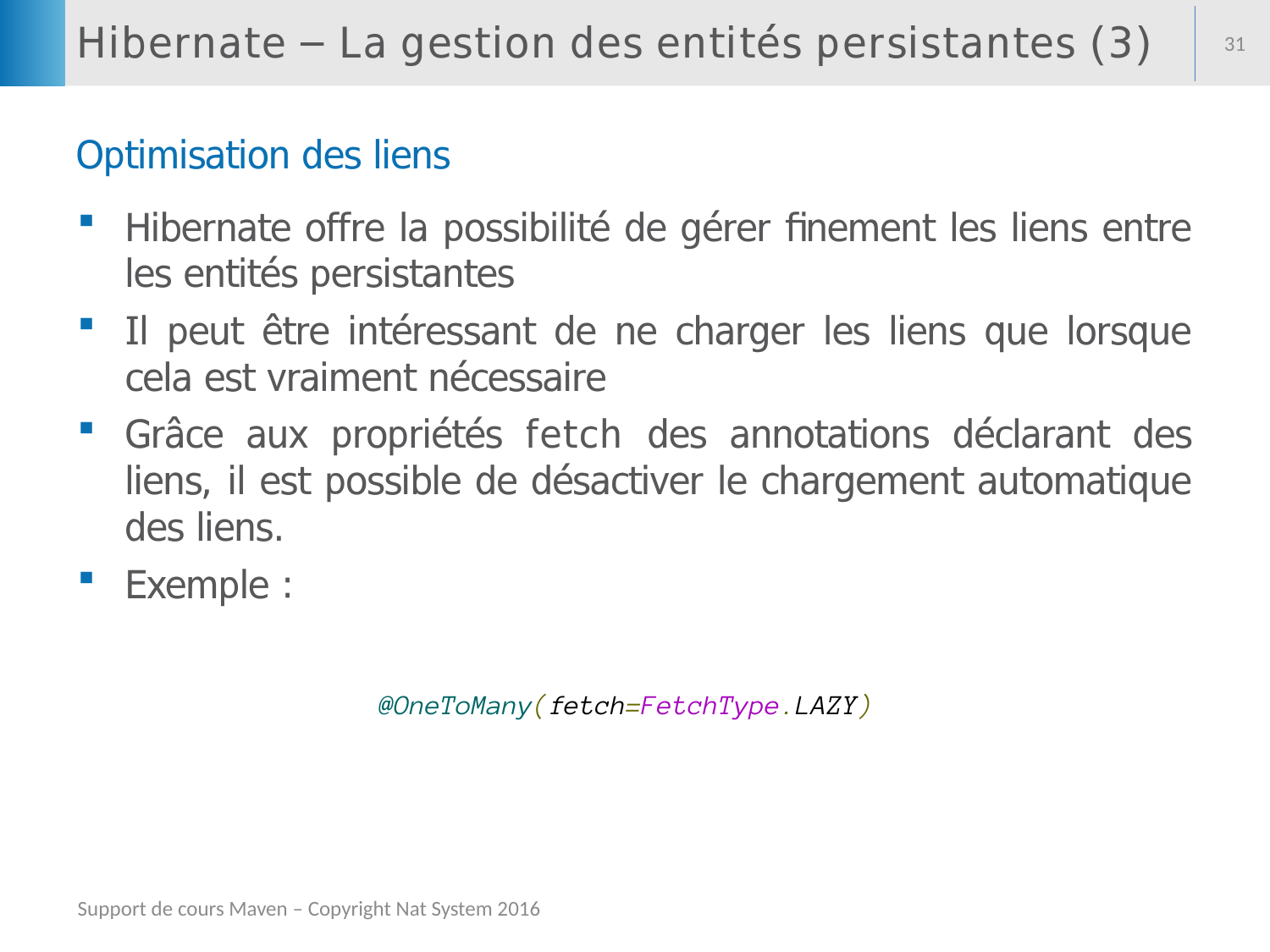

# Hibernate – La gestion des entités persistantes (3)
31
Optimisation des liens
Hibernate offre la possibilité de gérer finement les liens entre les entités persistantes
Il peut être intéressant de ne charger les liens que lorsque cela est vraiment nécessaire
Grâce aux propriétés fetch des annotations déclarant des liens, il est possible de désactiver le chargement automatique des liens.
Exemple :

@OneToMany(fetch=FetchType.LAZY)
Support de cours Maven – Copyright Nat System 2016